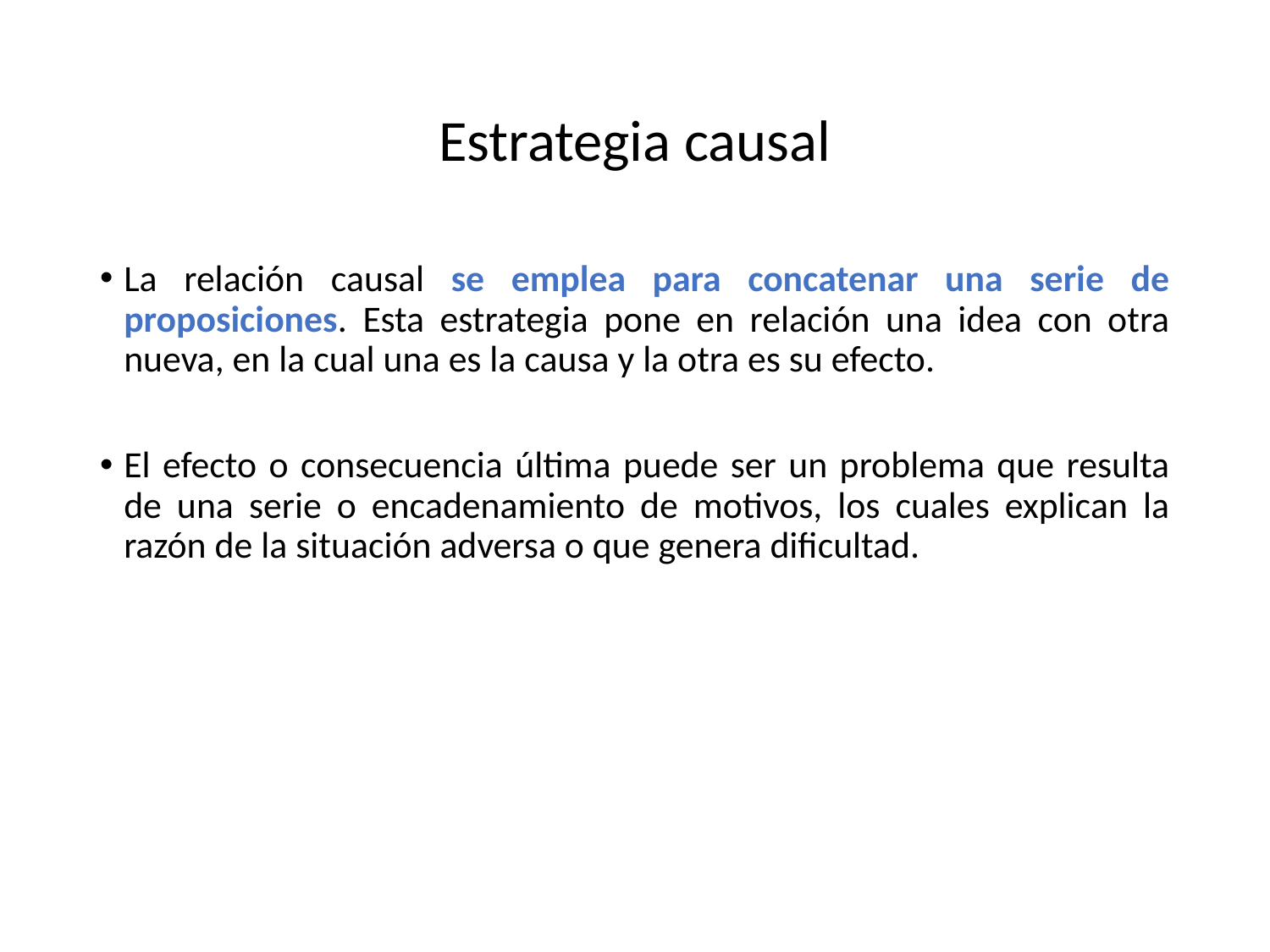

# Estrategia causal
La relación causal se emplea para concatenar una serie de proposiciones. Esta estrategia pone en relación una idea con otra nueva, en la cual una es la causa y la otra es su efecto.

El efecto o consecuencia última puede ser un problema que resulta de una serie o encadenamiento de motivos, los cuales explican la razón de la situación adversa o que genera dificultad.